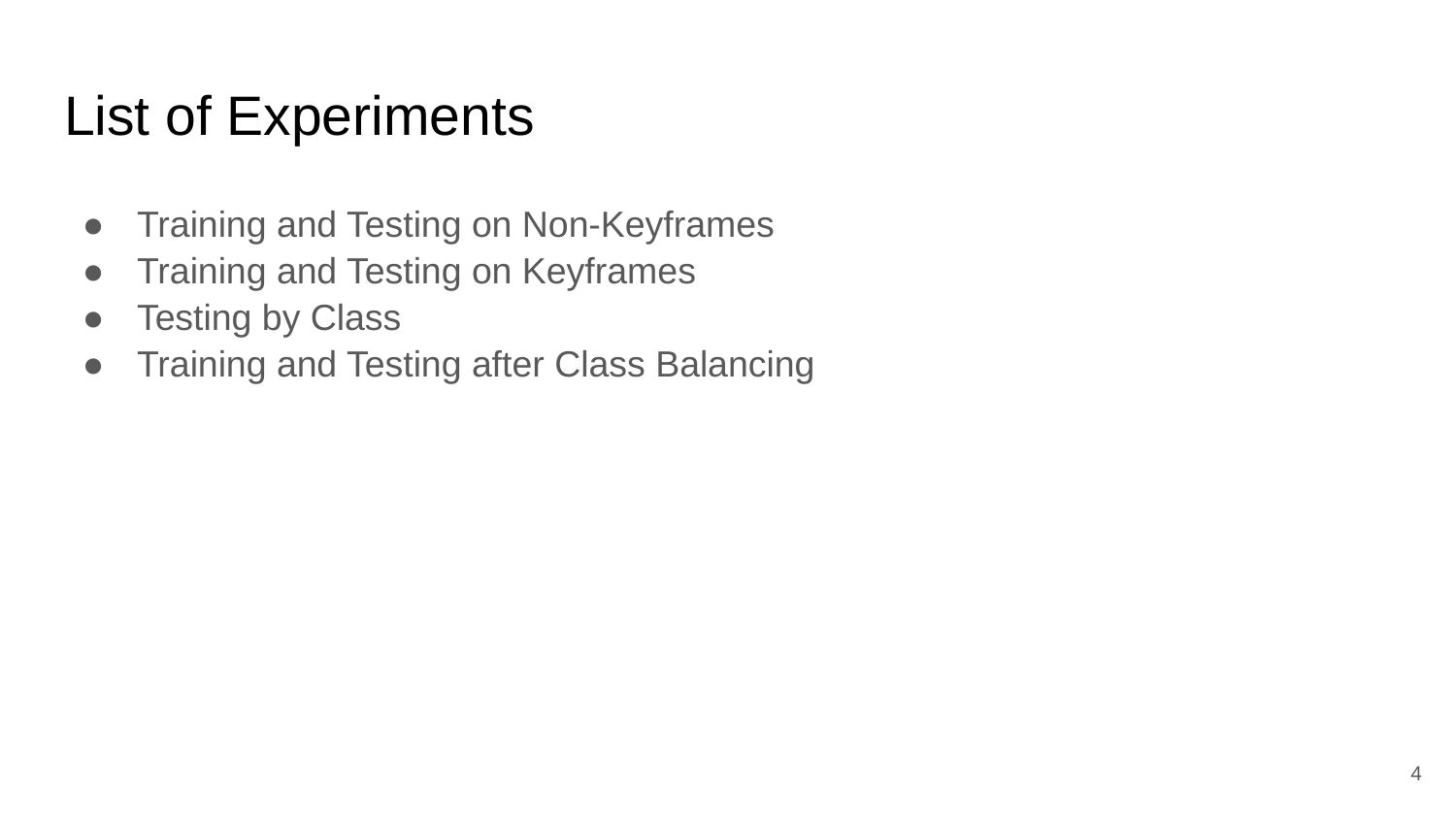

# List of Experiments
Training and Testing on Non-Keyframes
Training and Testing on Keyframes
Testing by Class
Training and Testing after Class Balancing
4